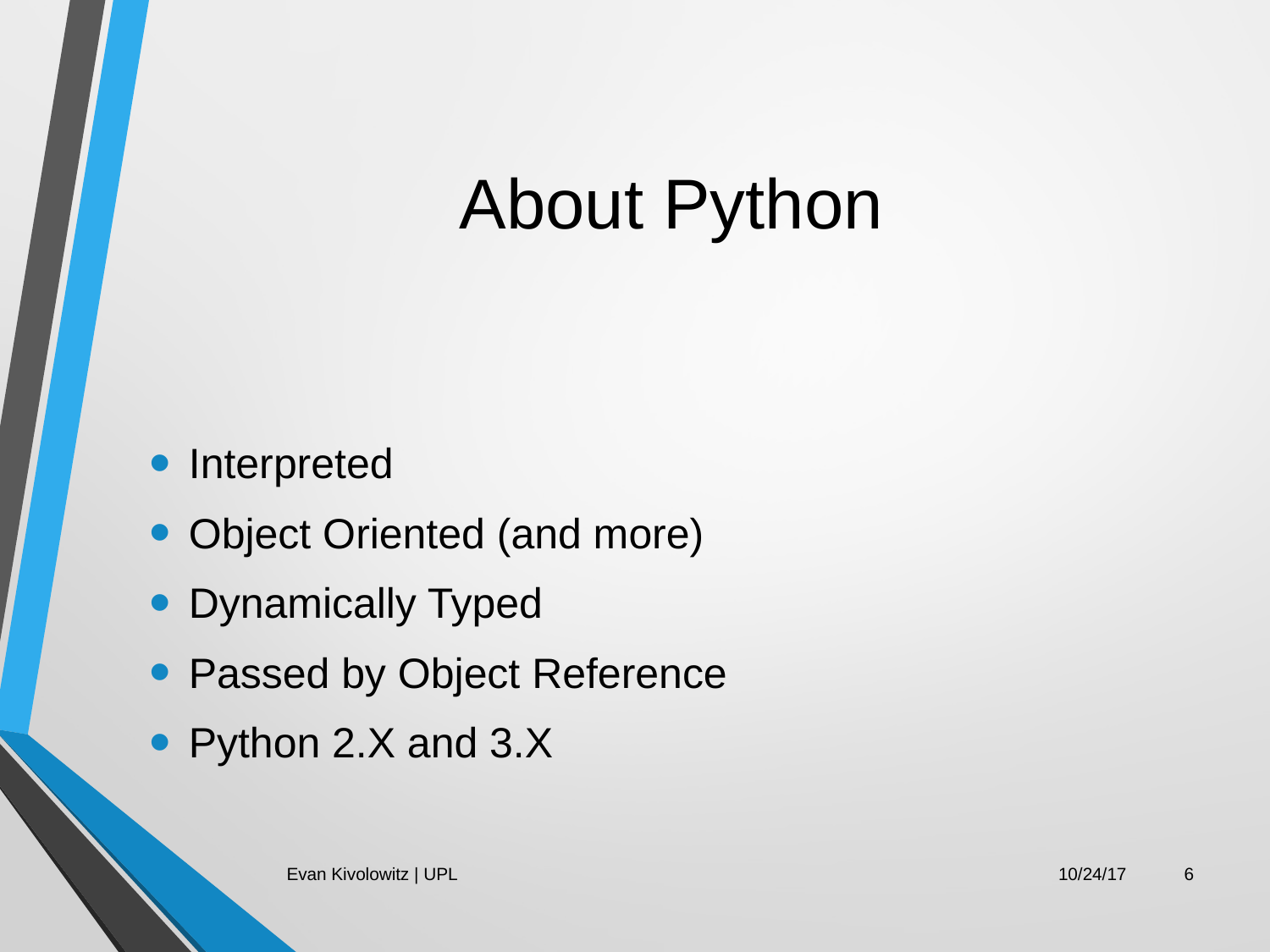

# About Python
Interpreted
Object Oriented (and more)
Dynamically Typed
Passed by Object Reference
Python 2.X and 3.X
Evan Kivolowitz | UPL
10/24/17
6